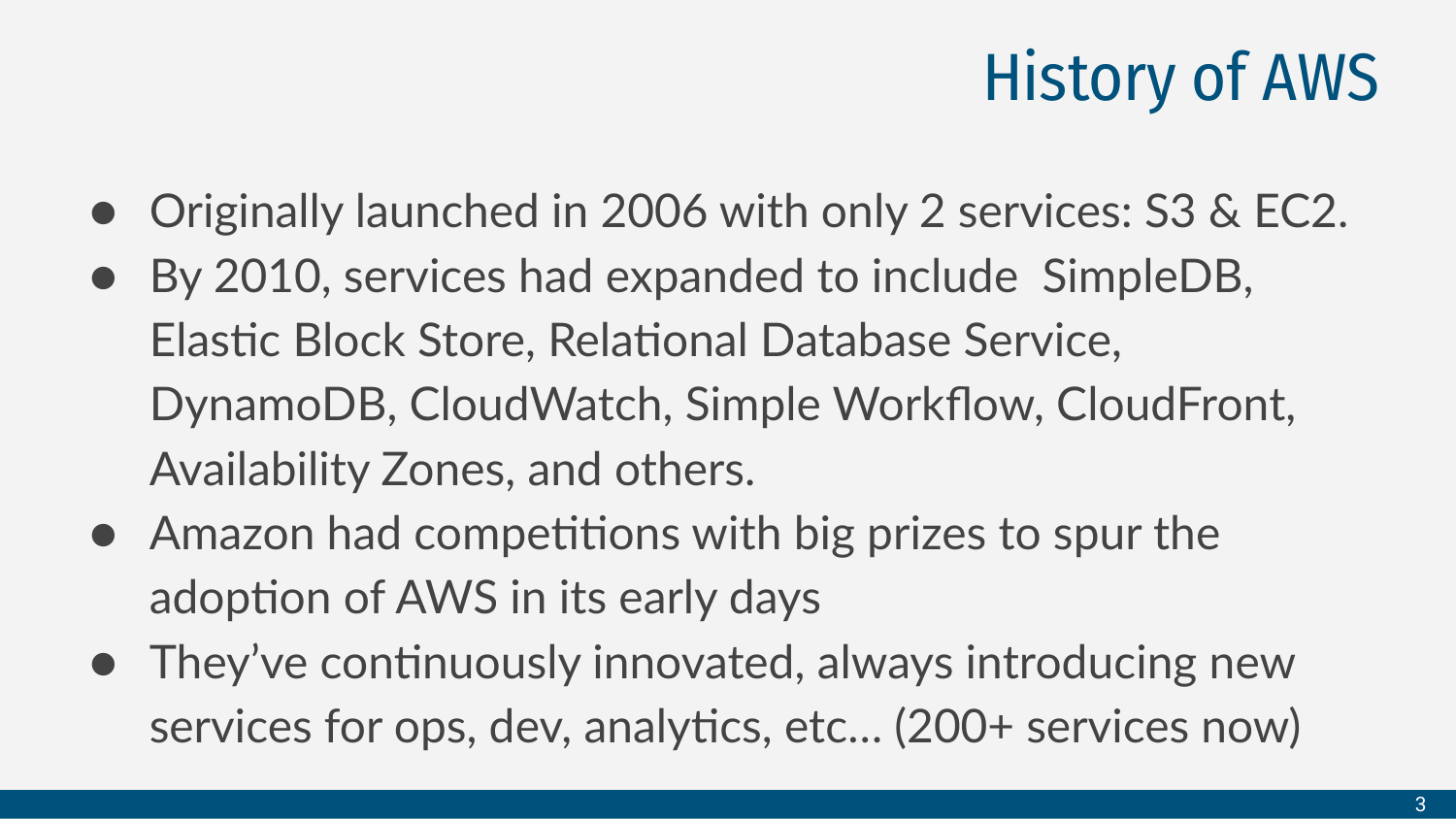

# History of AWS
Originally launched in 2006 with only 2 services: S3 & EC2.
By 2010, services had expanded to include  SimpleDB, Elastic Block Store, Relational Database Service, DynamoDB, CloudWatch, Simple Workflow, CloudFront, Availability Zones, and others.
Amazon had competitions with big prizes to spur the adoption of AWS in its early days
They’ve continuously innovated, always introducing new services for ops, dev, analytics, etc… (200+ services now)
3